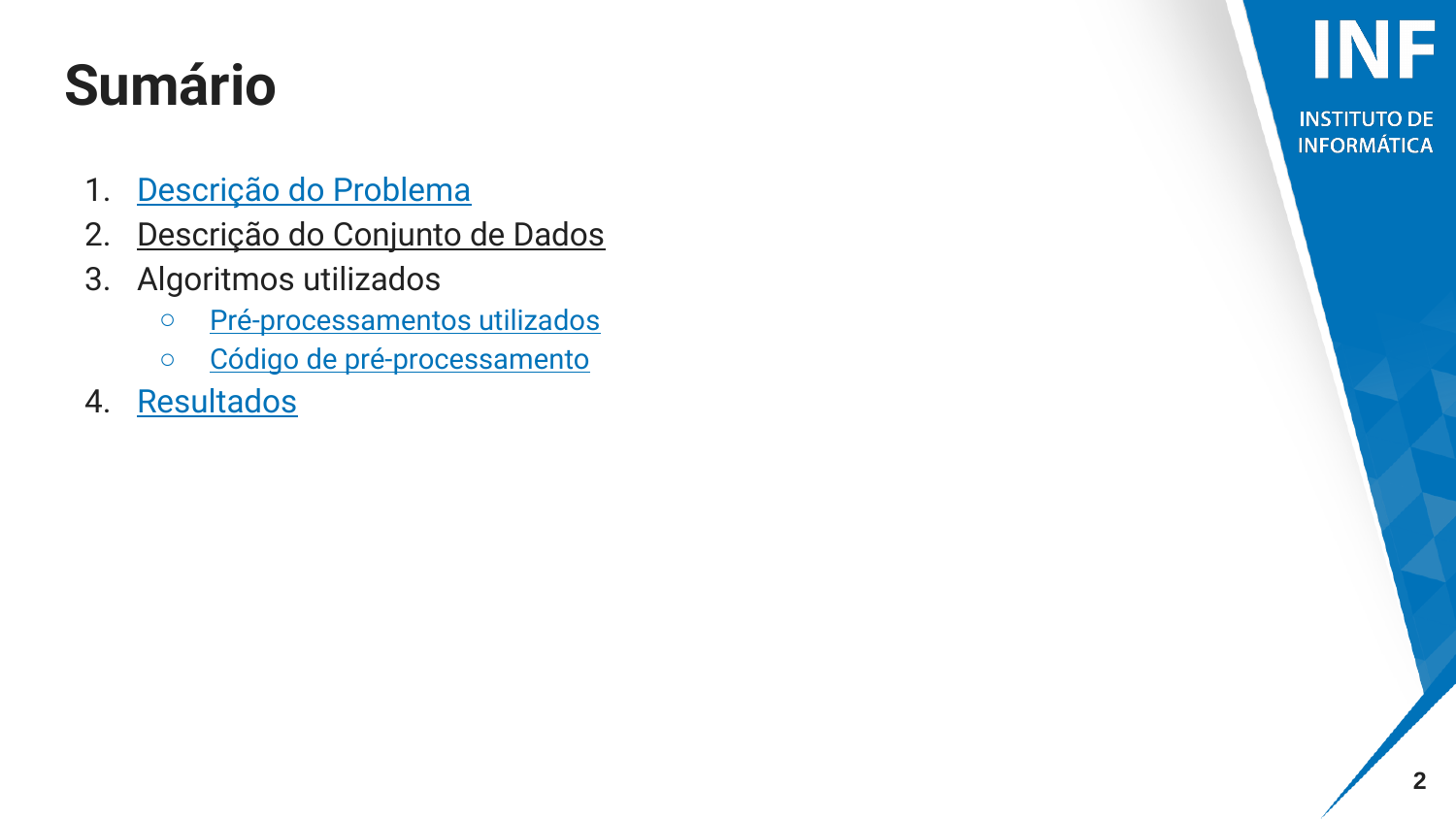

# Sumário
Descrição do Problema
Descrição do Conjunto de Dados
Algoritmos utilizados
Pré-processamentos utilizados
Código de pré-processamento
Resultados
2